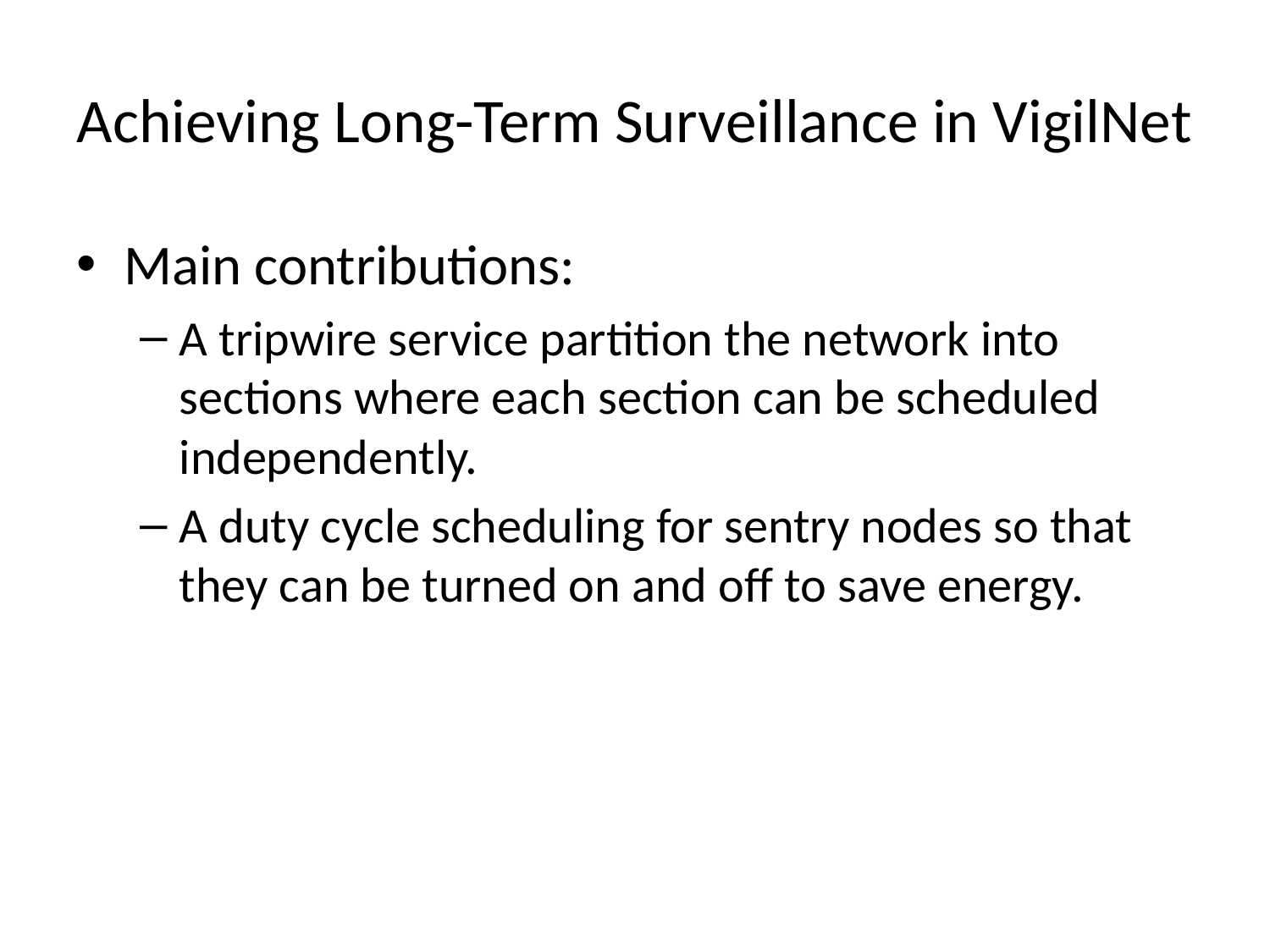

# Achieving Long-Term Surveillance in VigilNet
Main contributions:
A tripwire service partition the network into sections where each section can be scheduled independently.
A duty cycle scheduling for sentry nodes so that they can be turned on and off to save energy.